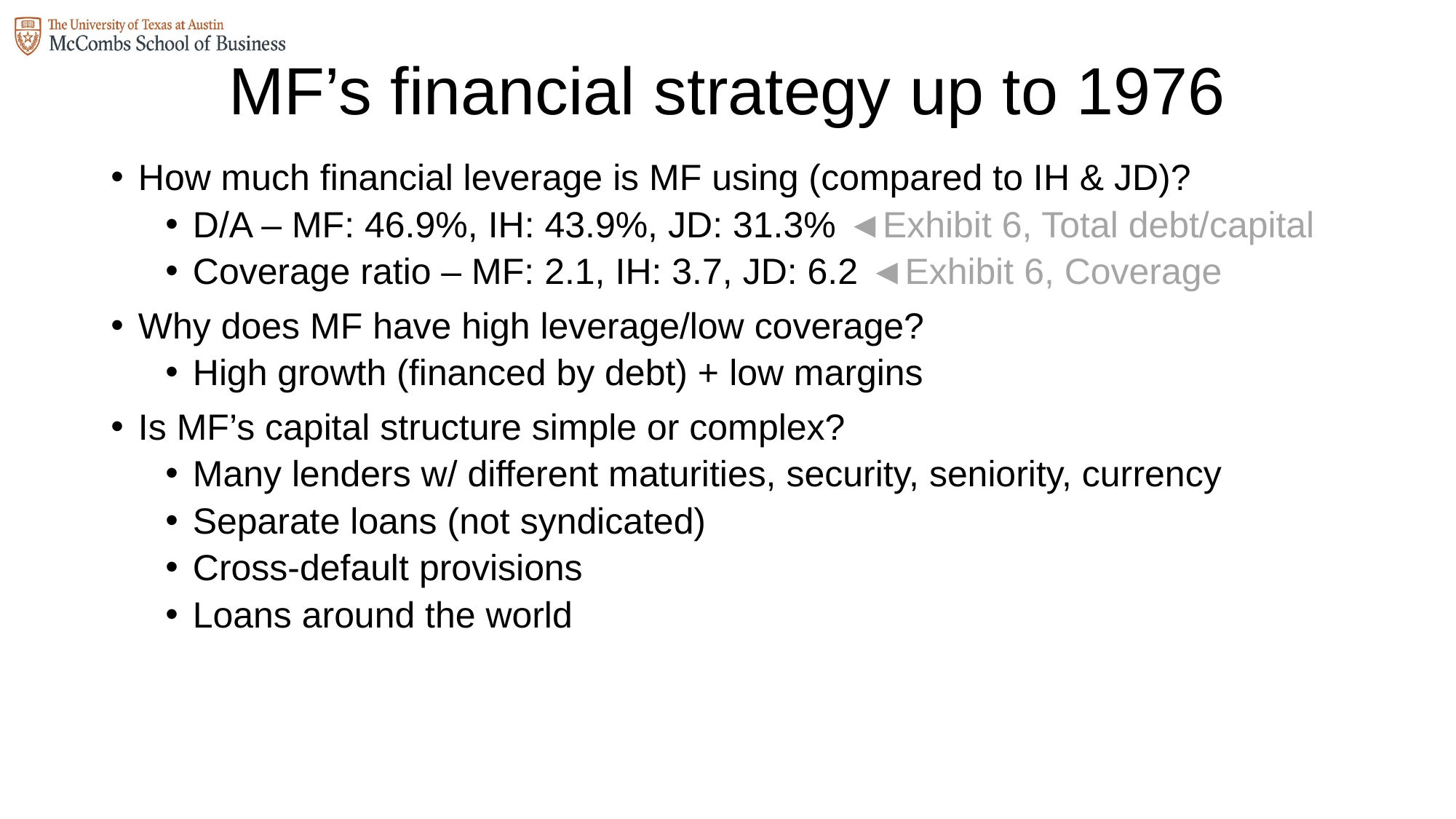

# MF’s financial strategy up to 1976
How much financial leverage is MF using (compared to IH & JD)?
D/A – MF: 46.9%, IH: 43.9%, JD: 31.3% ◄Exhibit 6, Total debt/capital
Coverage ratio – MF: 2.1, IH: 3.7, JD: 6.2 ◄Exhibit 6, Coverage
Why does MF have high leverage/low coverage?
High growth (financed by debt) + low margins
Is MF’s capital structure simple or complex?
Many lenders w/ different maturities, security, seniority, currency
Separate loans (not syndicated)
Cross-default provisions
Loans around the world